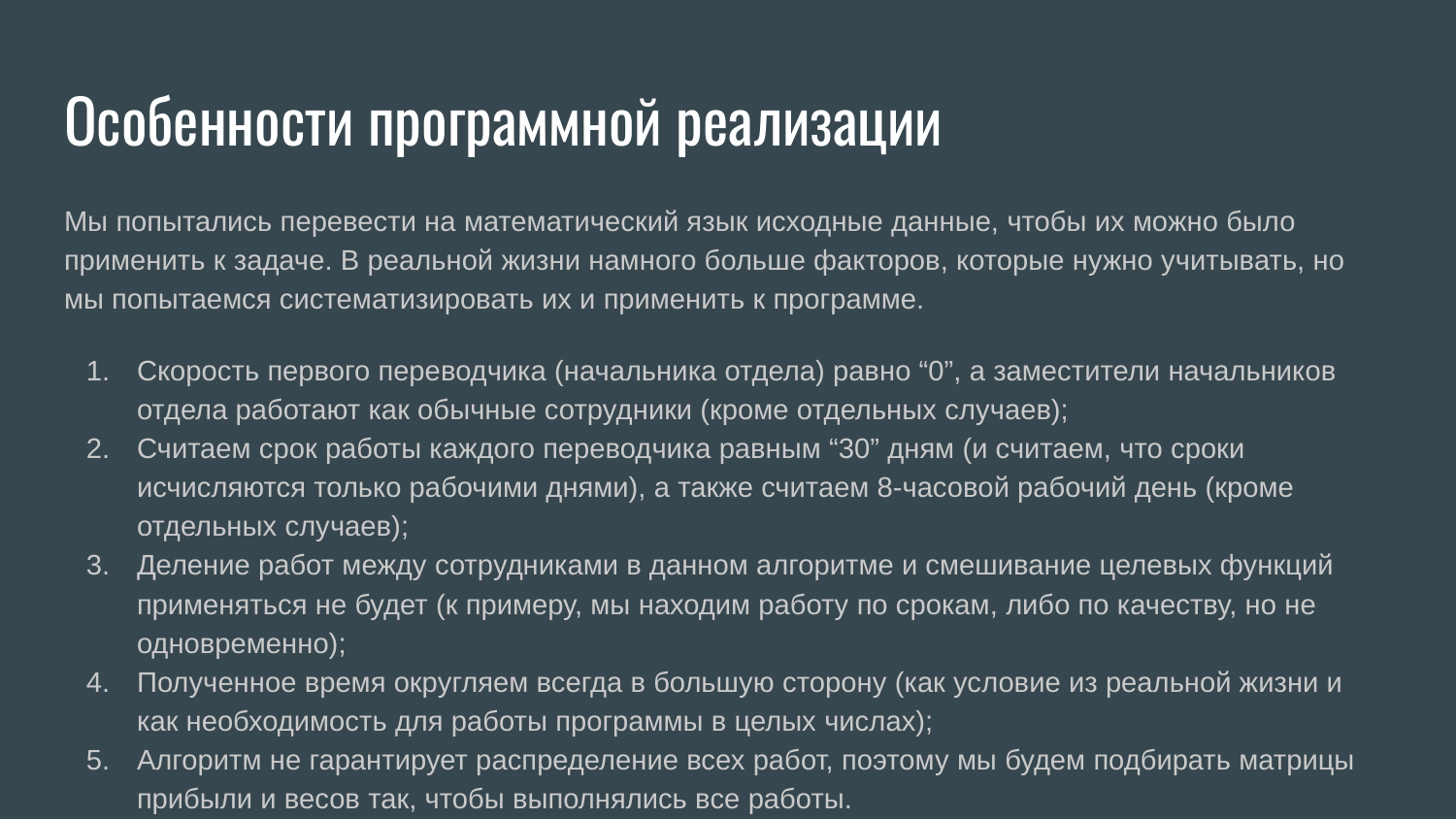

# Особенности программной реализации
Мы попытались перевести на математический язык исходные данные, чтобы их можно было применить к задаче. В реальной жизни намного больше факторов, которые нужно учитывать, но мы попытаемся систематизировать их и применить к программе.
Скорость первого переводчика (начальника отдела) равно “0”, а заместители начальников отдела работают как обычные сотрудники (кроме отдельных случаев);
Считаем срок работы каждого переводчика равным “30” дням (и считаем, что сроки исчисляются только рабочими днями), а также считаем 8-часовой рабочий день (кроме отдельных случаев);
Деление работ между сотрудниками в данном алгоритме и смешивание целевых функций применяться не будет (к примеру, мы находим работу по срокам, либо по качеству, но не одновременно);
Полученное время округляем всегда в большую сторону (как условие из реальной жизни и как необходимость для работы программы в целых числах);
Алгоритм не гарантирует распределение всех работ, поэтому мы будем подбирать матрицы прибыли и весов так, чтобы выполнялись все работы.